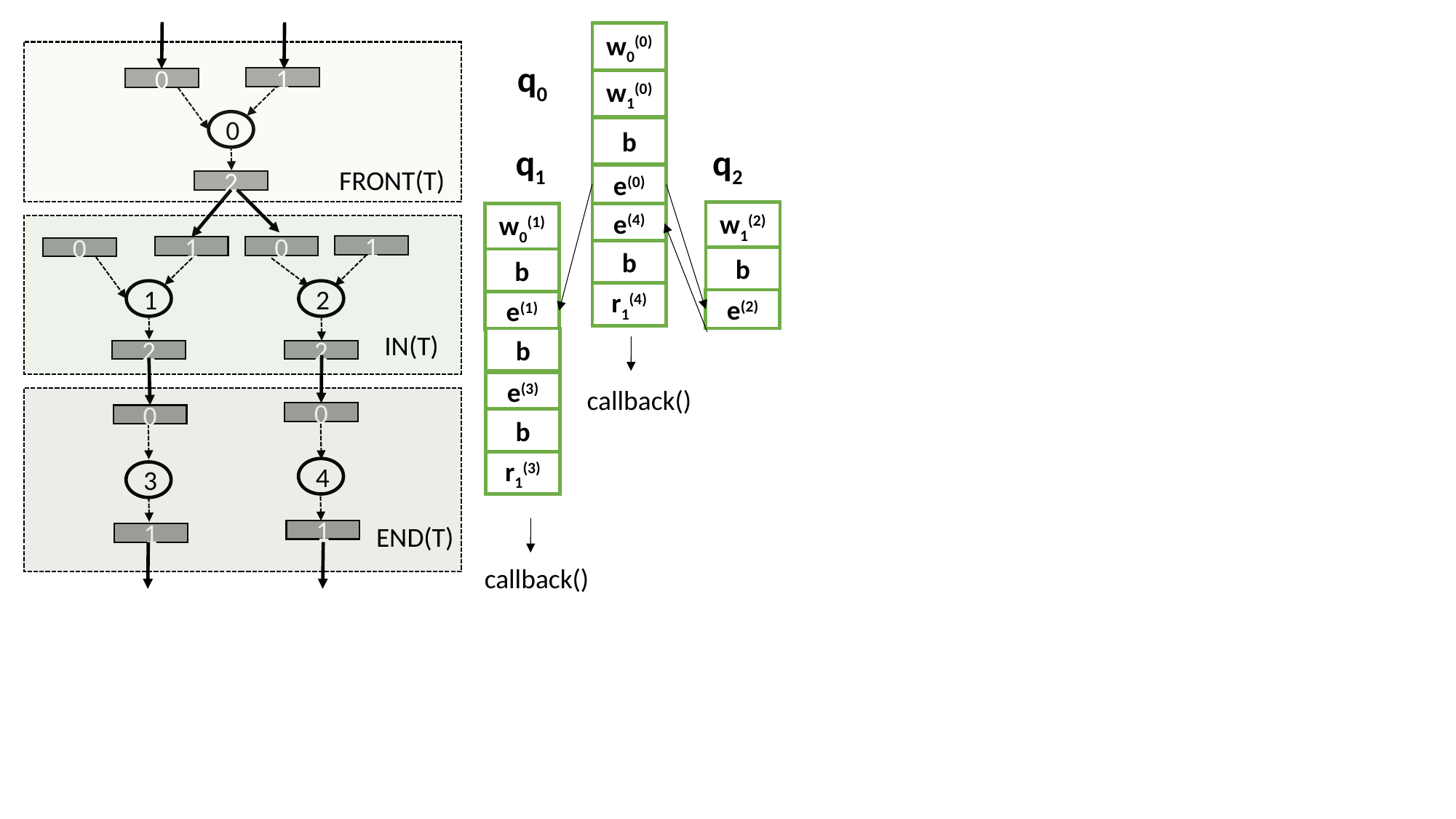

w0(0)
w1(0)
b
e(0)

q0
1
0
0
q1
q2
FRONT(T)
2
w1(2)
b
e(2)
w0(1)
b
e(1)
e(4)
b
r1(4)

1
1
0
0
1
2
IN(T)
b
2
2
e(3)
b
r1(3)
callback()

0
0
4
3
END(T)
1
1
callback()